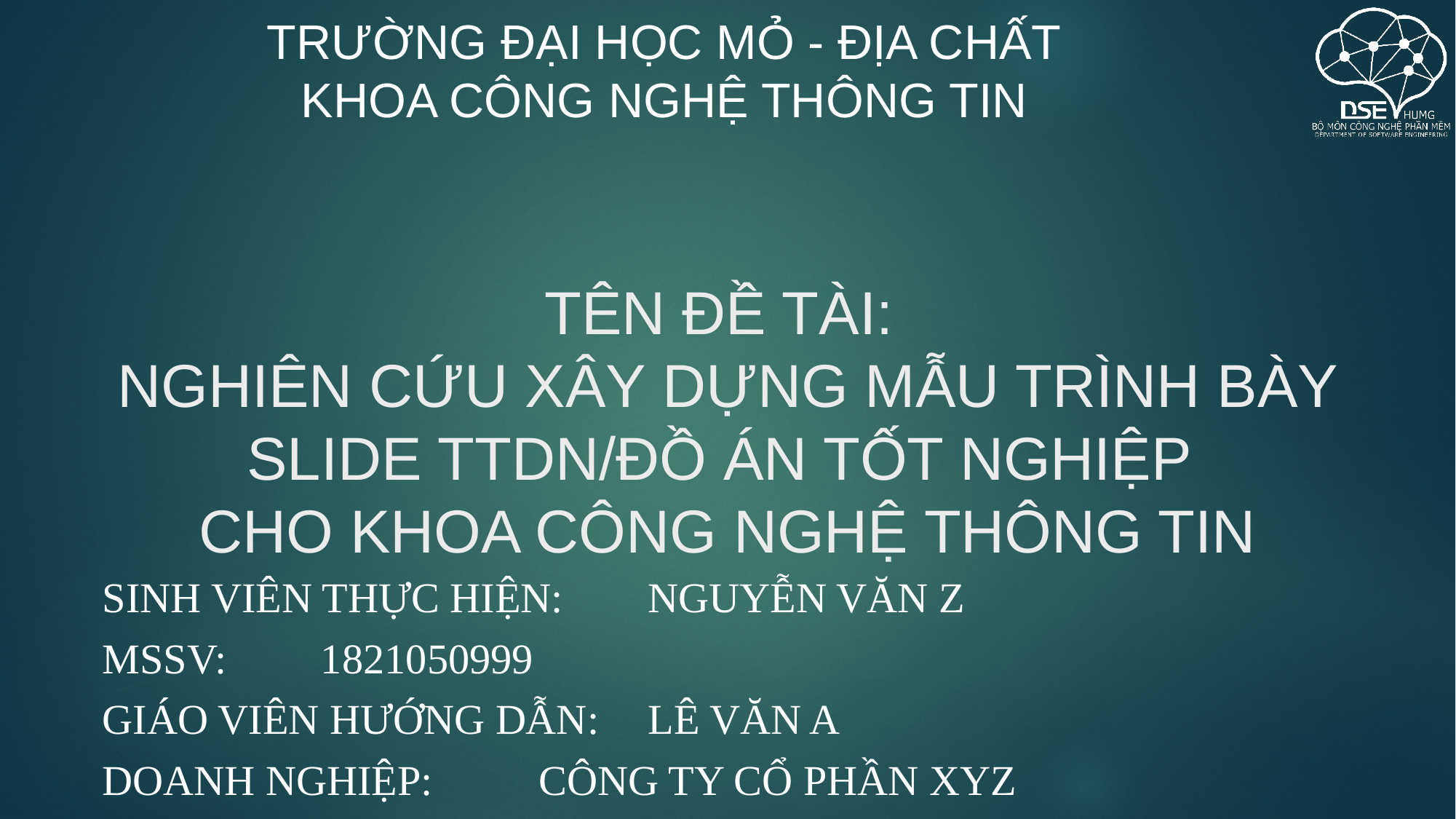

# Tên đề tài: NGHIÊN CỨU XÂY DỰNG MẪU TRÌNH BÀY SLIDE TTDN/ĐỒ ÁN TỐT NGHIỆP CHO KHOA CÔNG NGHỆ THÔNG TIN
Sinh viên thực hiện: 	nguyễn văn Z
MSSV: 	1821050999
Giáo viên hướng dẫn:	Lê Văn A
Doanh nghiệp:	Công ty cổ phần XYZ